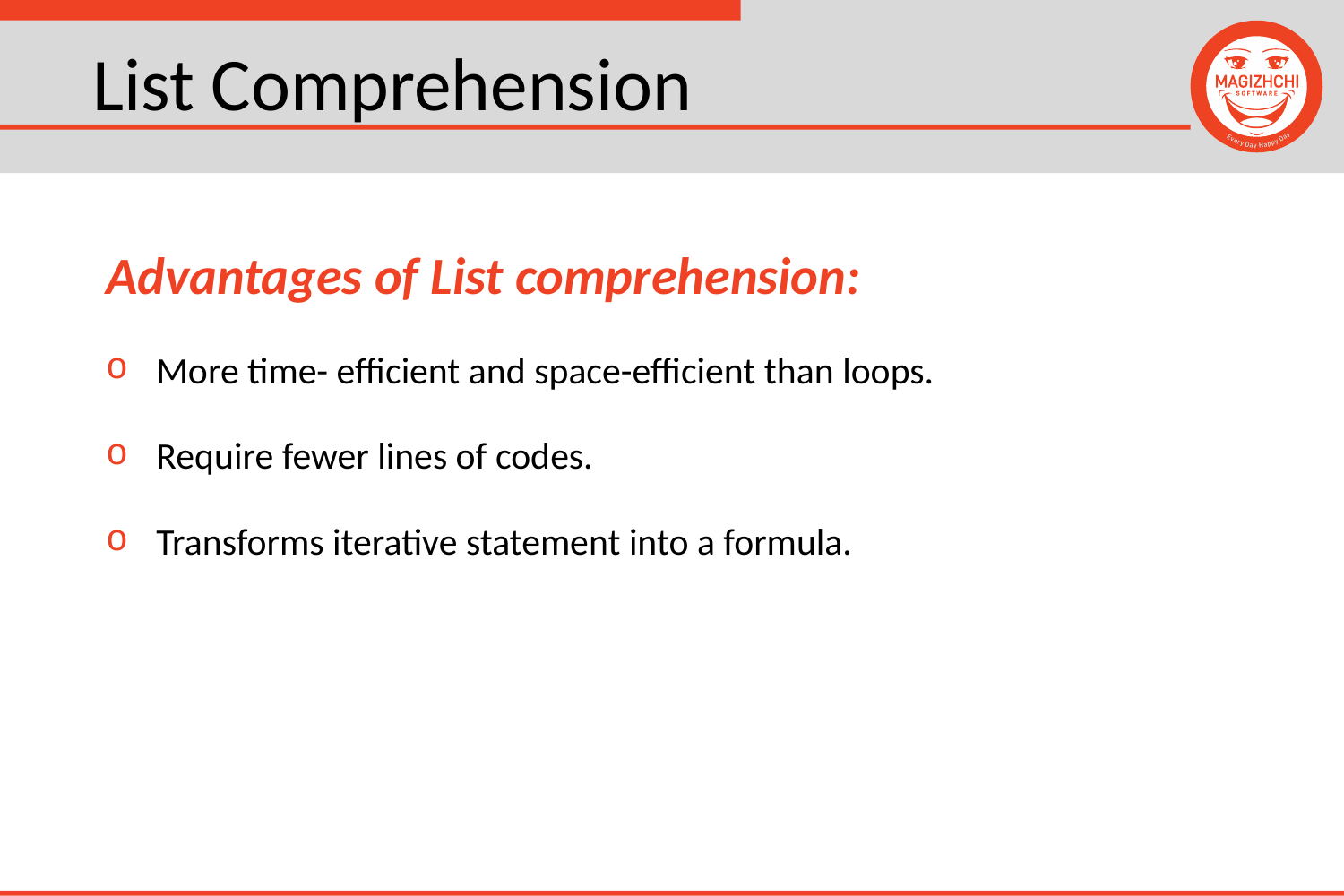

# List Comprehension
Advantages of List comprehension:
More time- efficient and space-efficient than loops.
Require fewer lines of codes.
Transforms iterative statement into a formula.